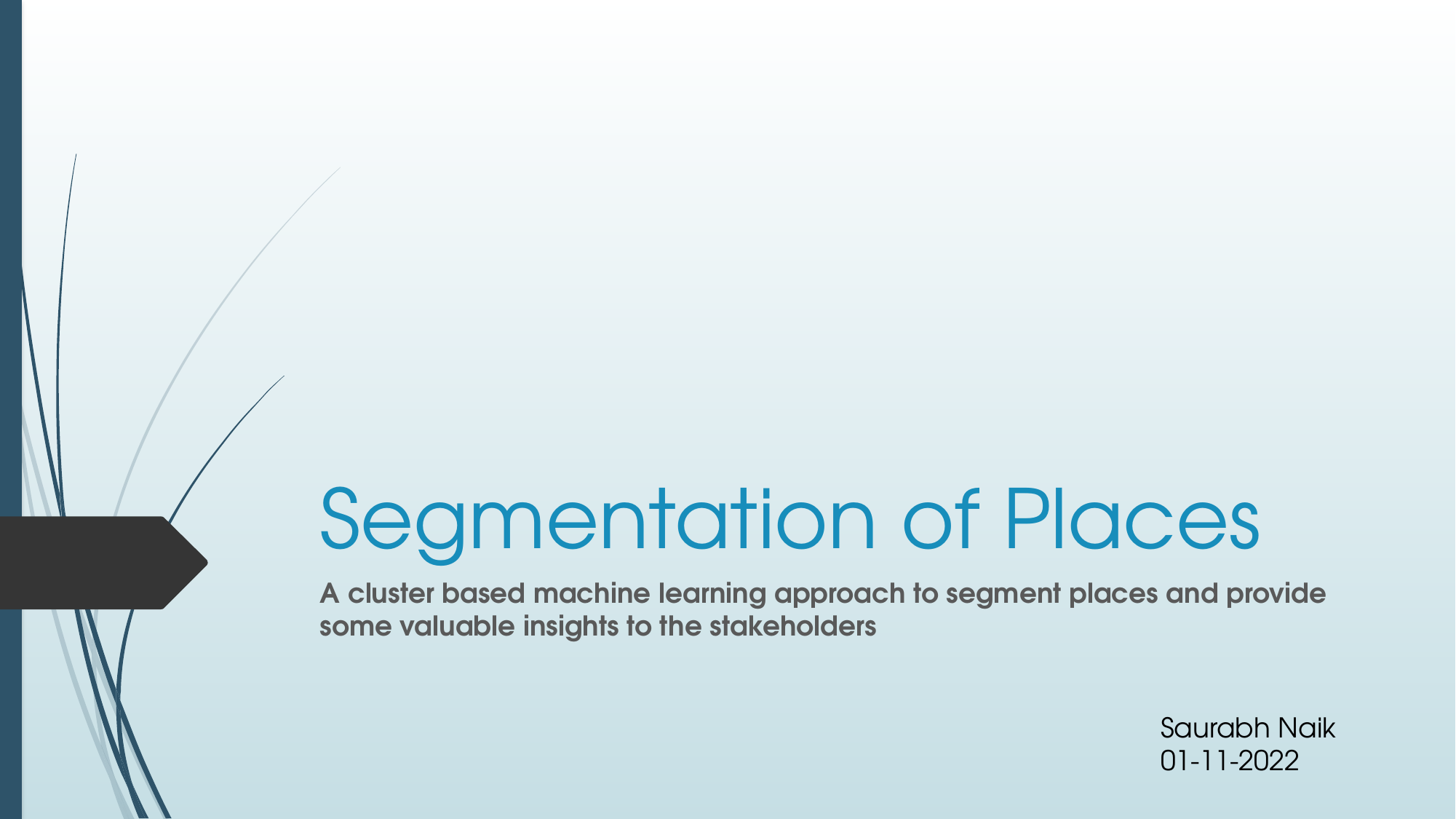

# Segmentation of Places
A cluster based machine learning approach to segment places and provide some valuable insights to the stakeholders
Saurabh Naik
01-11-2022